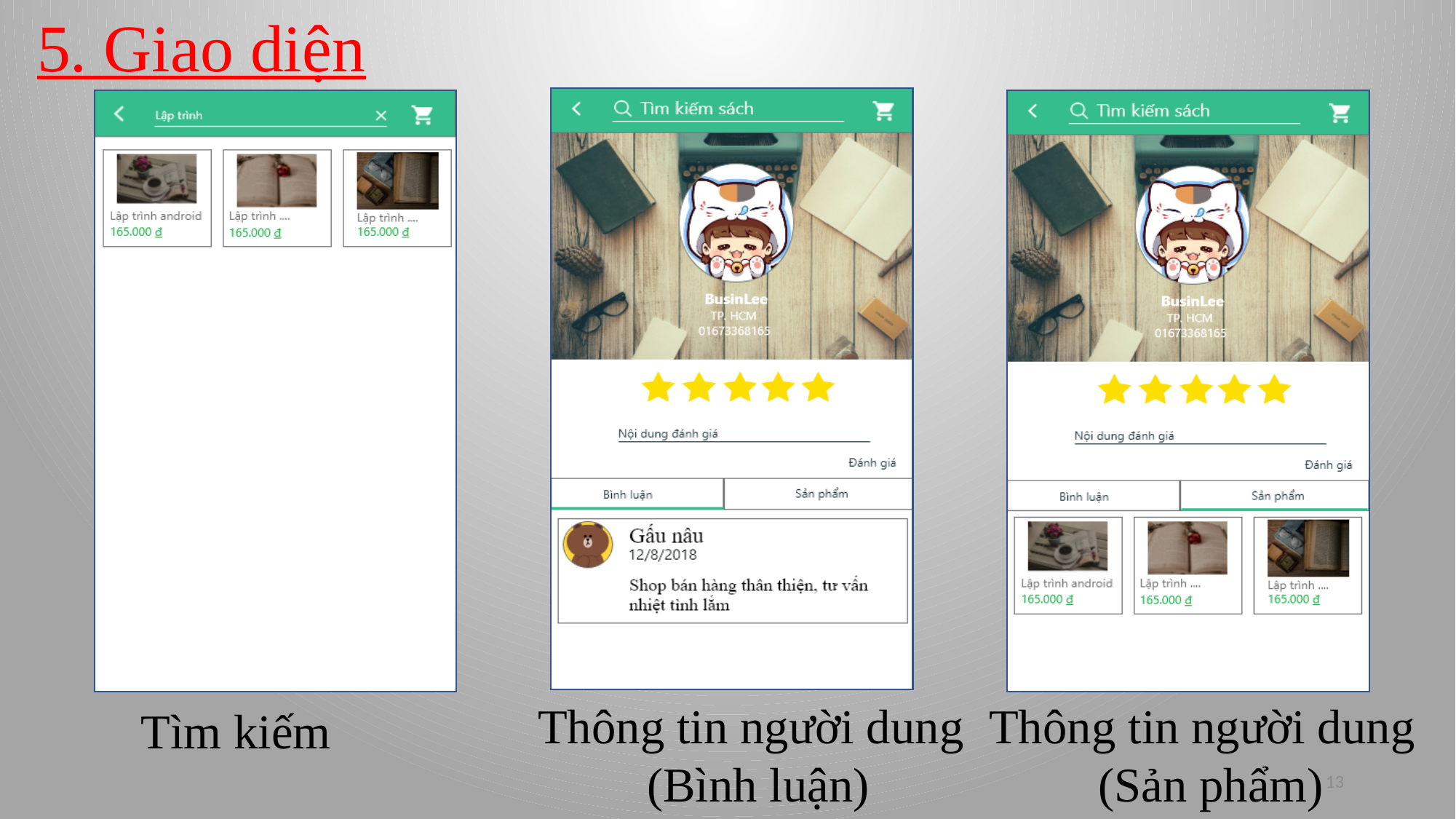

5. Giao diện

Thông tin người dung
	(Bình luận)
Thông tin người dung
	(Sản phẩm)
Tìm kiếm
13